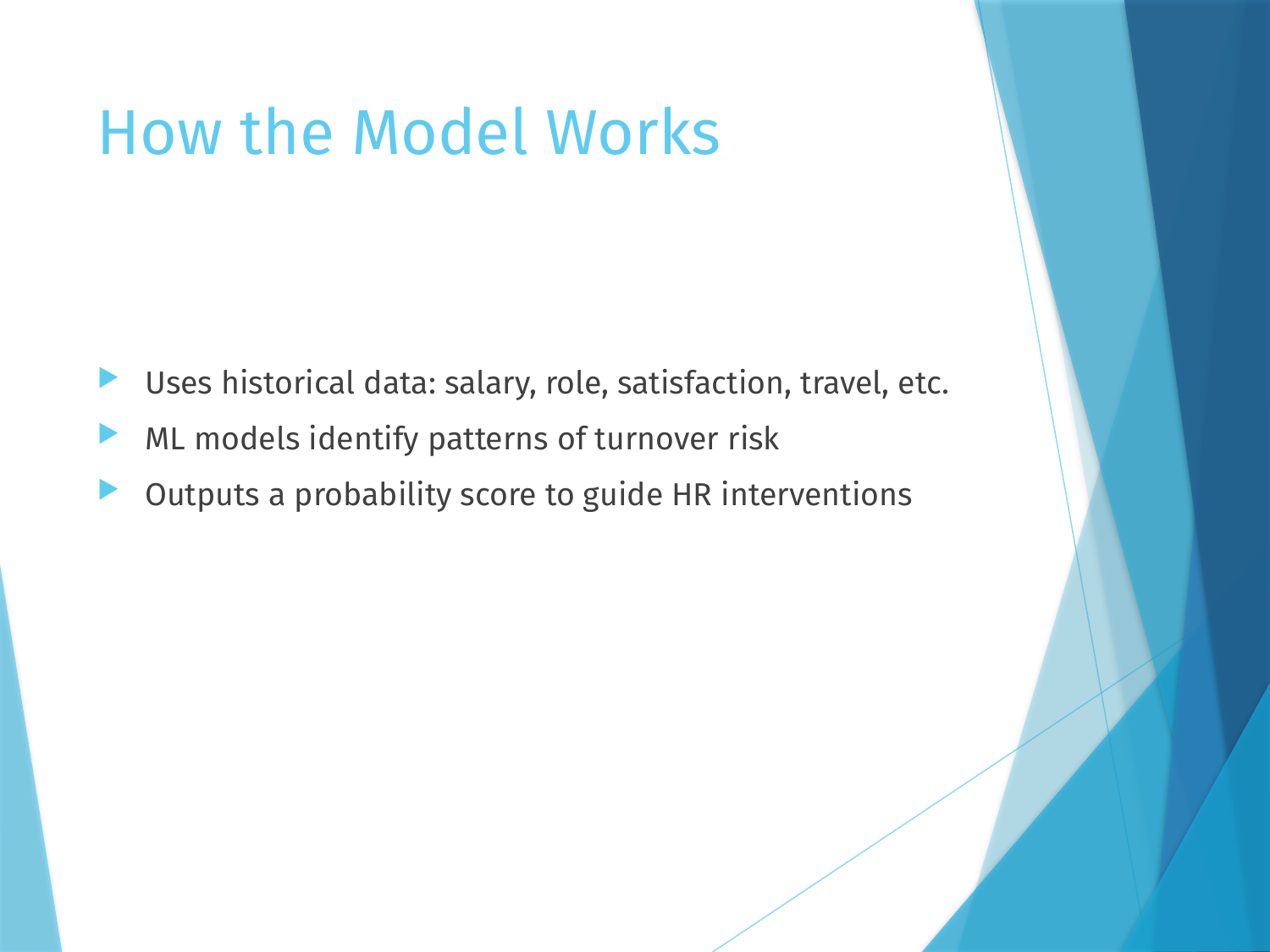

# How the Model Works

Uses historical data: salary, role, satisfaction, travel, etc.
ML models identify patterns of turnover risk
Outputs a probability score to guide HR interventions